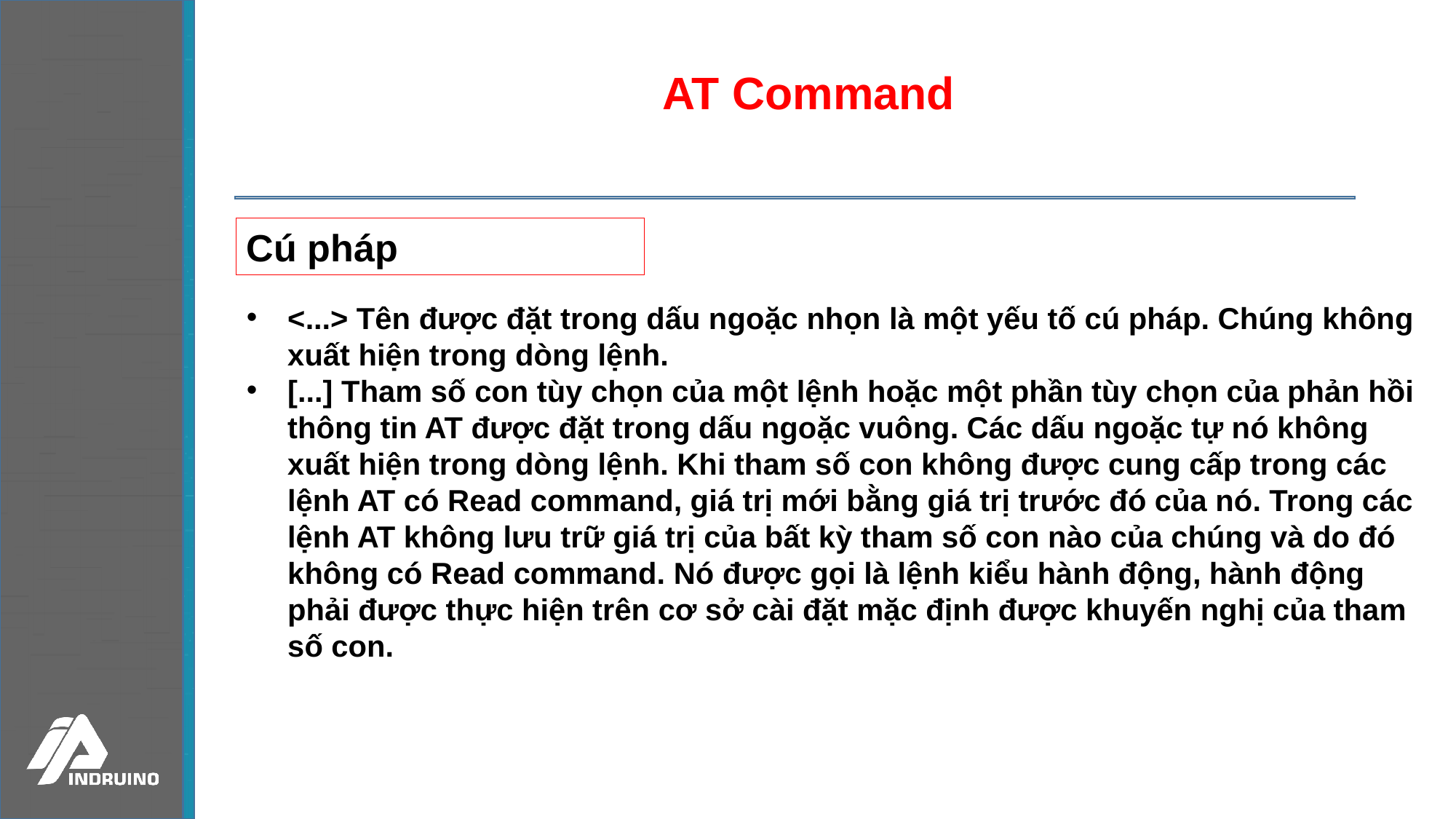

AT Command
Cú pháp
<...> Tên được đặt trong dấu ngoặc nhọn là một yếu tố cú pháp. Chúng không xuất hiện trong dòng lệnh.
[...] Tham số con tùy chọn của một lệnh hoặc một phần tùy chọn của phản hồi thông tin AT được đặt trong dấu ngoặc vuông. Các dấu ngoặc tự nó không xuất hiện trong dòng lệnh. Khi tham số con không được cung cấp trong các lệnh AT có Read command, giá trị mới bằng giá trị trước đó của nó. Trong các lệnh AT không lưu trữ giá trị của bất kỳ tham số con nào của chúng và do đó không có Read command. Nó được gọi là lệnh kiểu hành động, hành động phải được thực hiện trên cơ sở cài đặt mặc định được khuyến nghị của tham số con.